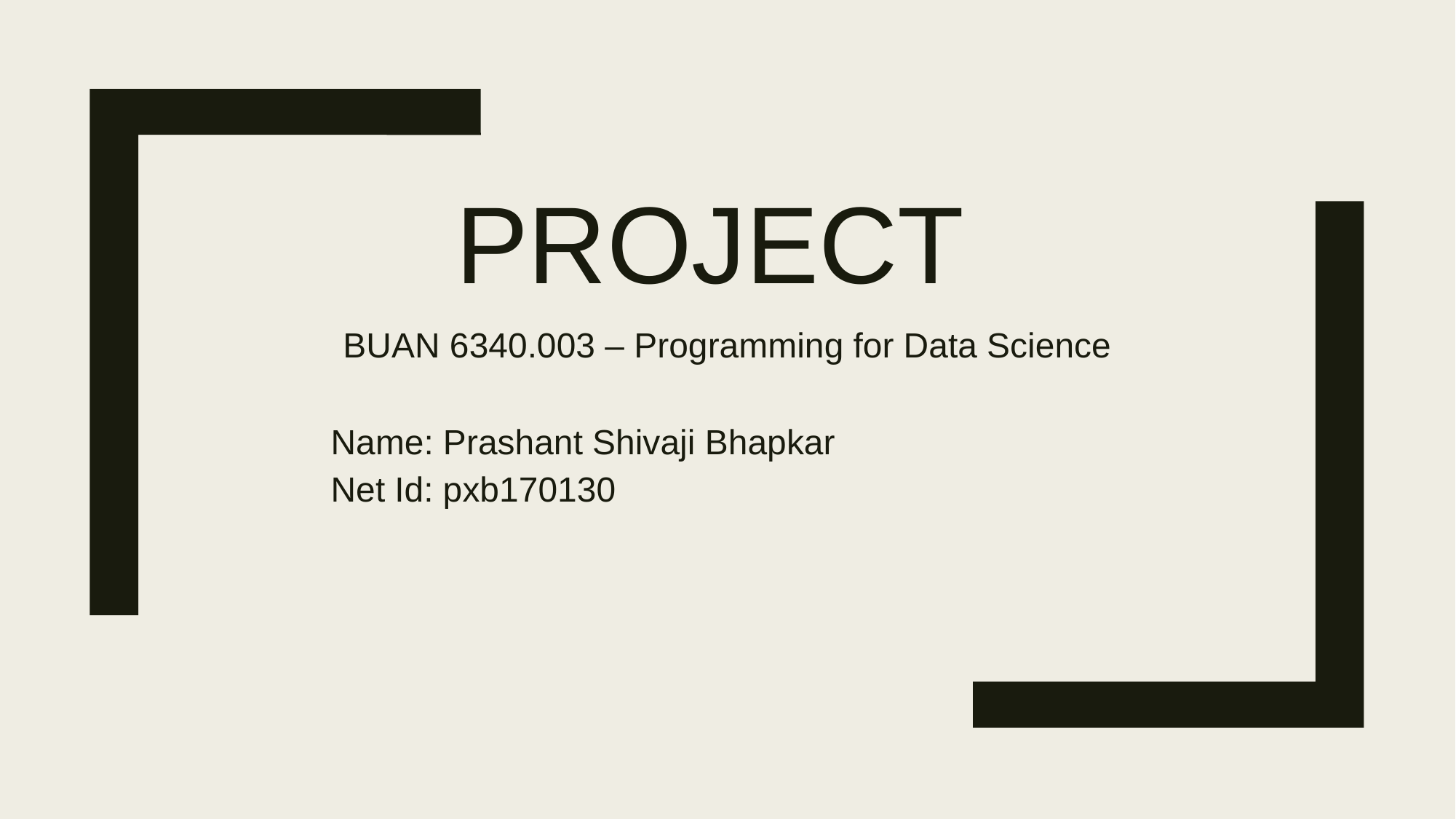

# Project
BUAN 6340.003 – Programming for Data Science
Name: Prashant Shivaji Bhapkar
Net Id: pxb170130